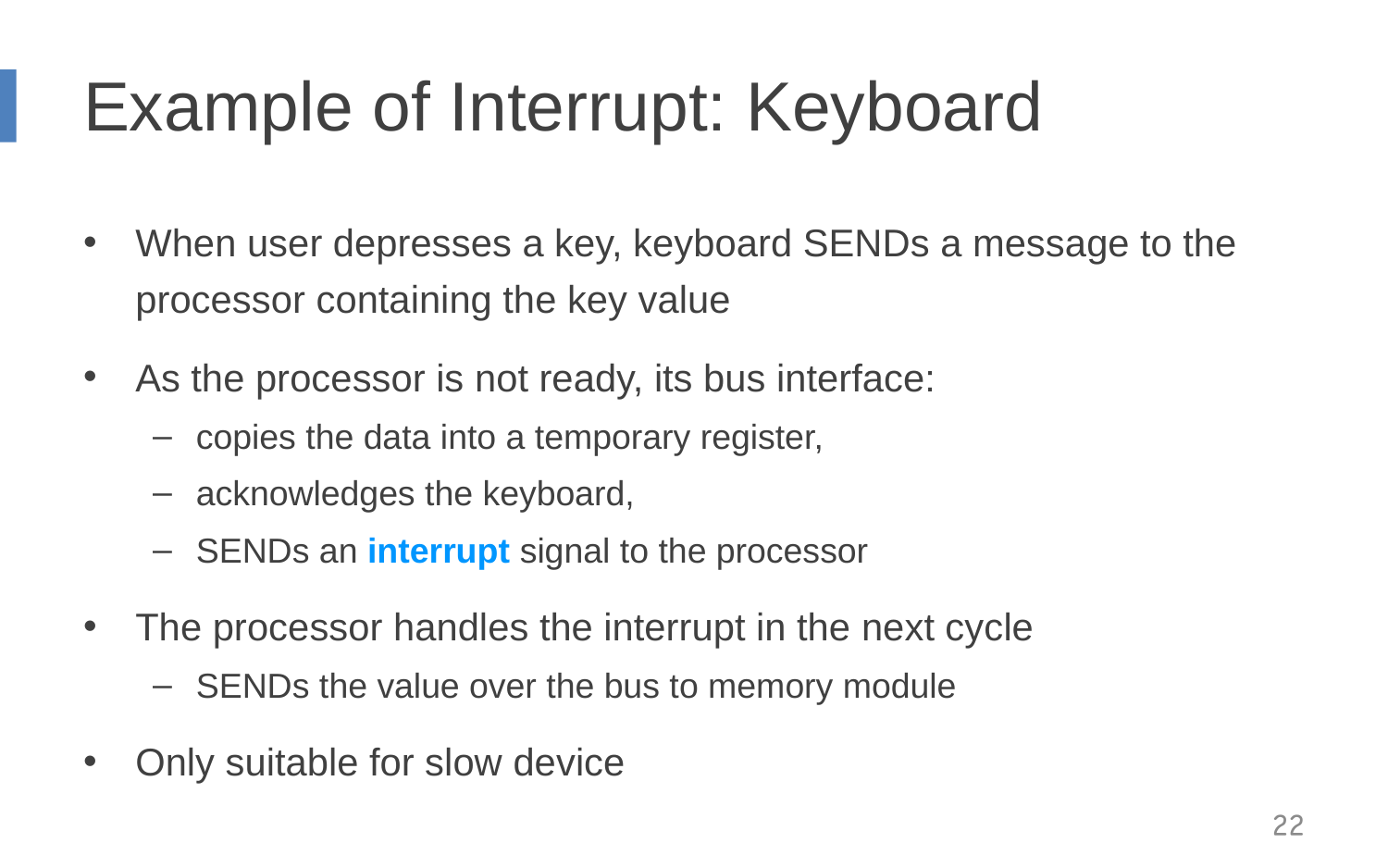

# Example of Interrupt: Keyboard
When user depresses a key, keyboard SENDs a message to the processor containing the key value
As the processor is not ready, its bus interface:
copies the data into a temporary register,
acknowledges the keyboard,
SENDs an interrupt signal to the processor
The processor handles the interrupt in the next cycle
SENDs the value over the bus to memory module
Only suitable for slow device
22